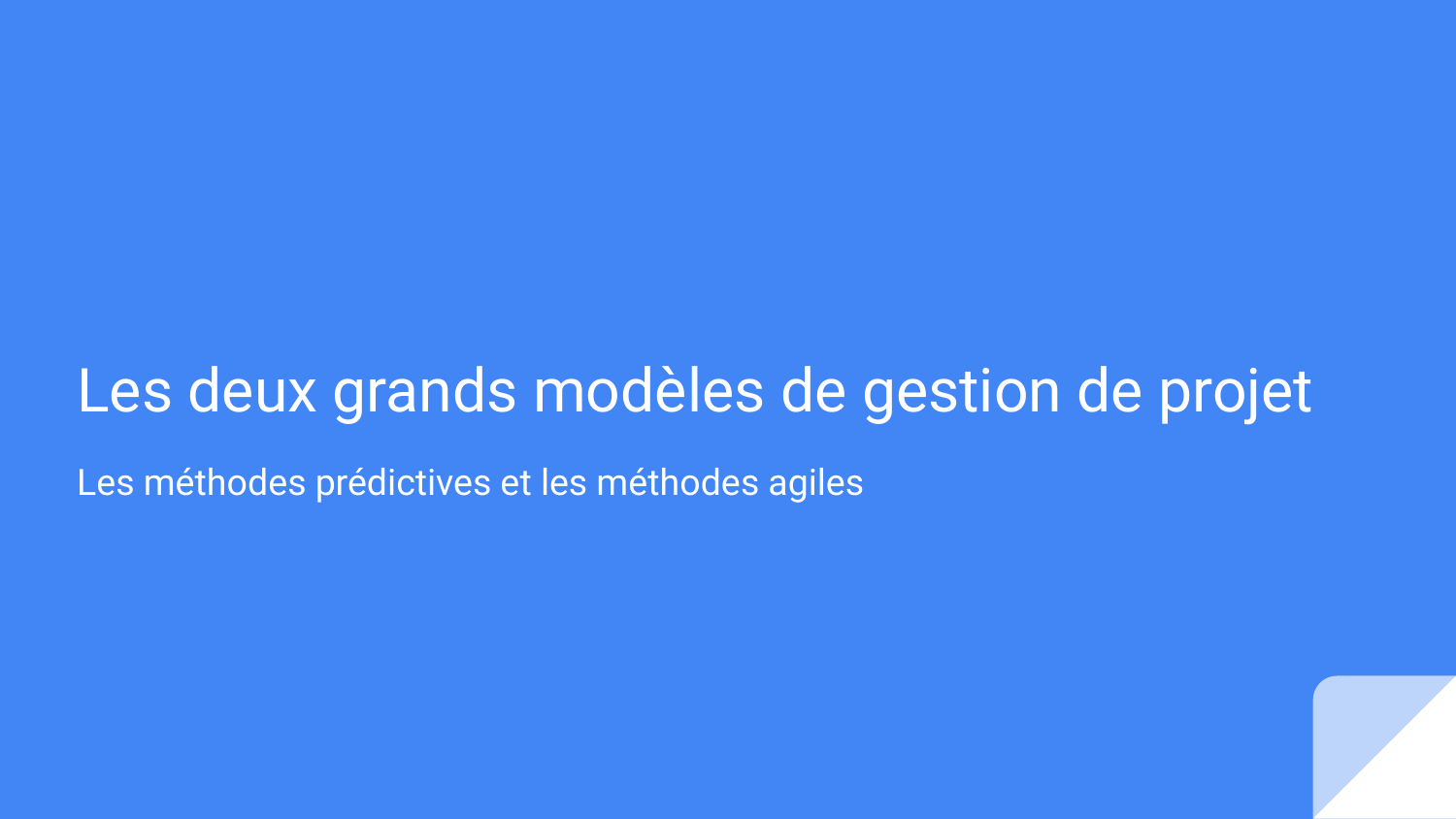

# Les deux grands modèles de gestion de projet
Les méthodes prédictives et les méthodes agiles